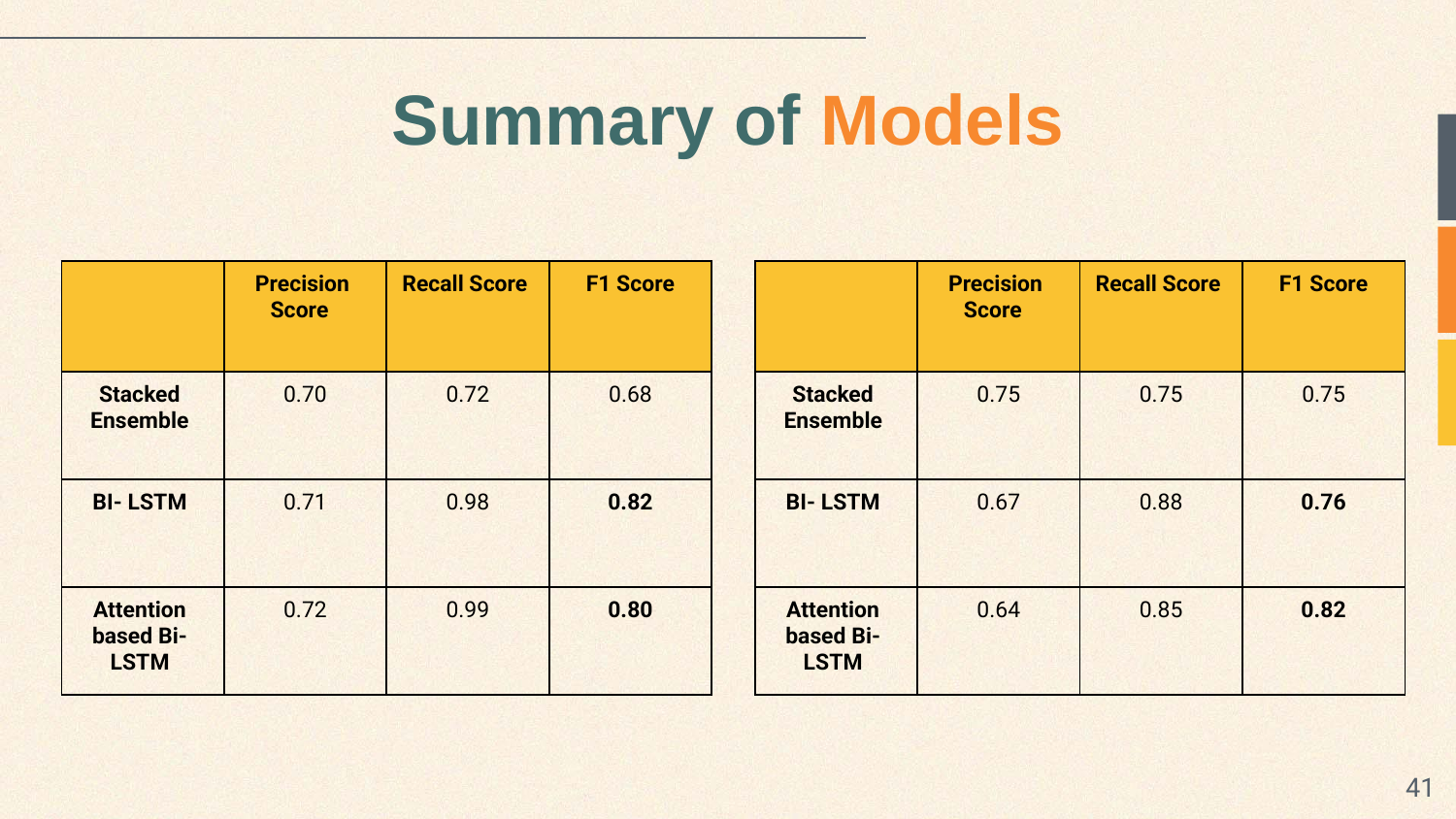

# Summary of Models
|  | Precision Score | Recall Score | F1 Score |
| --- | --- | --- | --- |
| Stacked Ensemble | 0.70 | 0.72 | 0.68 |
| BI- LSTM | 0.71 | 0.98 | 0.82 |
| Attention based Bi-LSTM | 0.72 | 0.99 | 0.80 |
|  | Precision Score | Recall Score | F1 Score |
| --- | --- | --- | --- |
| Stacked Ensemble | 0.75 | 0.75 | 0.75 |
| BI- LSTM | 0.67 | 0.88 | 0.76 |
| Attention based Bi-LSTM | 0.64 | 0.85 | 0.82 |
41